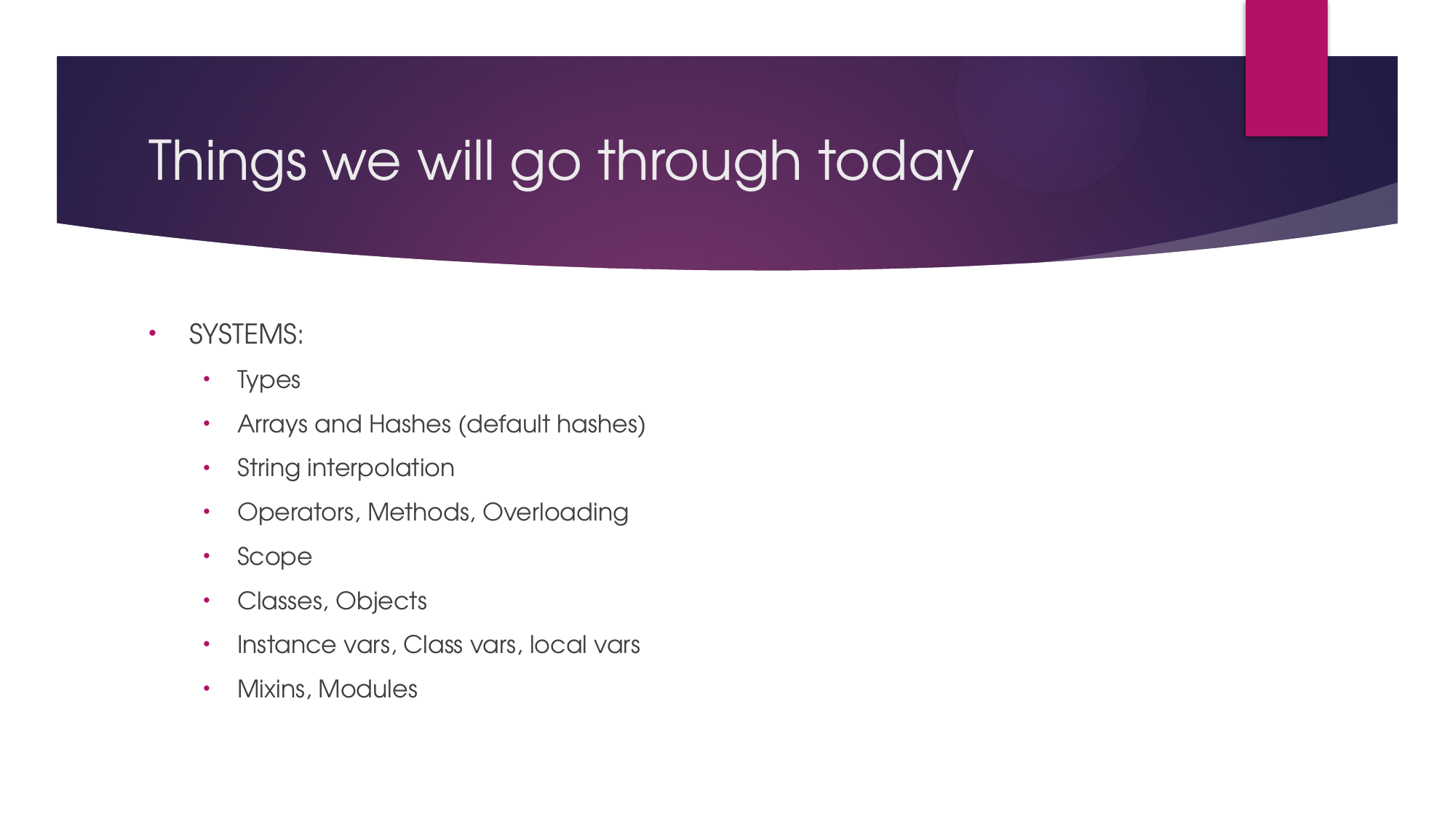

# Things we will go through today
SYSTEMS:
Types
Arrays and Hashes (default hashes)
String interpolation
Operators, Methods, Overloading
Scope
Classes, Objects
Instance vars, Class vars, local vars
Mixins, Modules